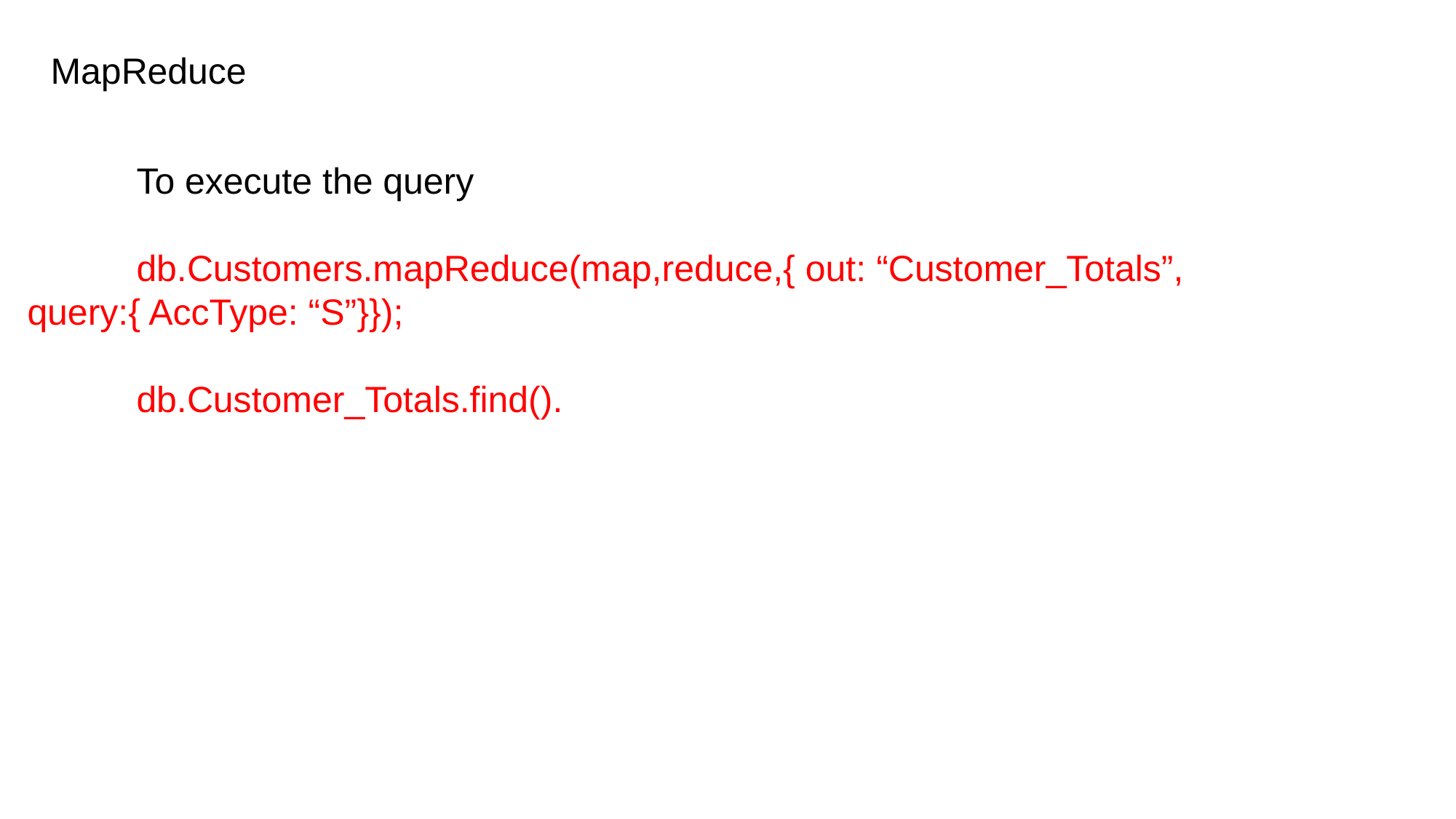

MapReduce
	To execute the query

	db.Customers.mapReduce(map,reduce,{ out: “Customer_Totals”, query:{ AccType: “S”}});

	db.Customer_Totals.find().